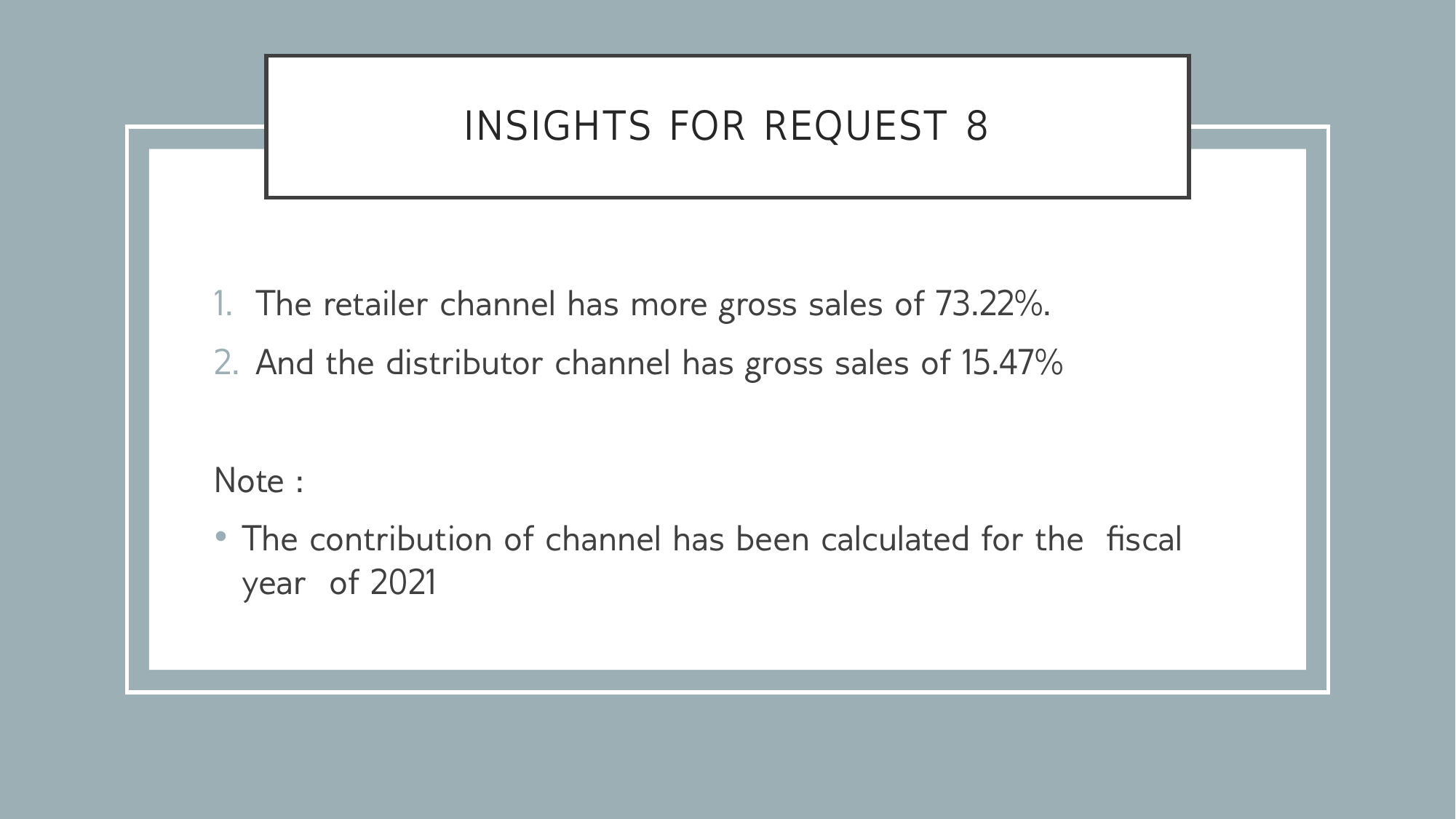

# Insights for Request 8

The retailer channel has more gross sales of 73.22%.
And the distributor channel has gross sales of 15.47%

Note :
The contribution of channel has been calculated for the  fiscal year  of 2021